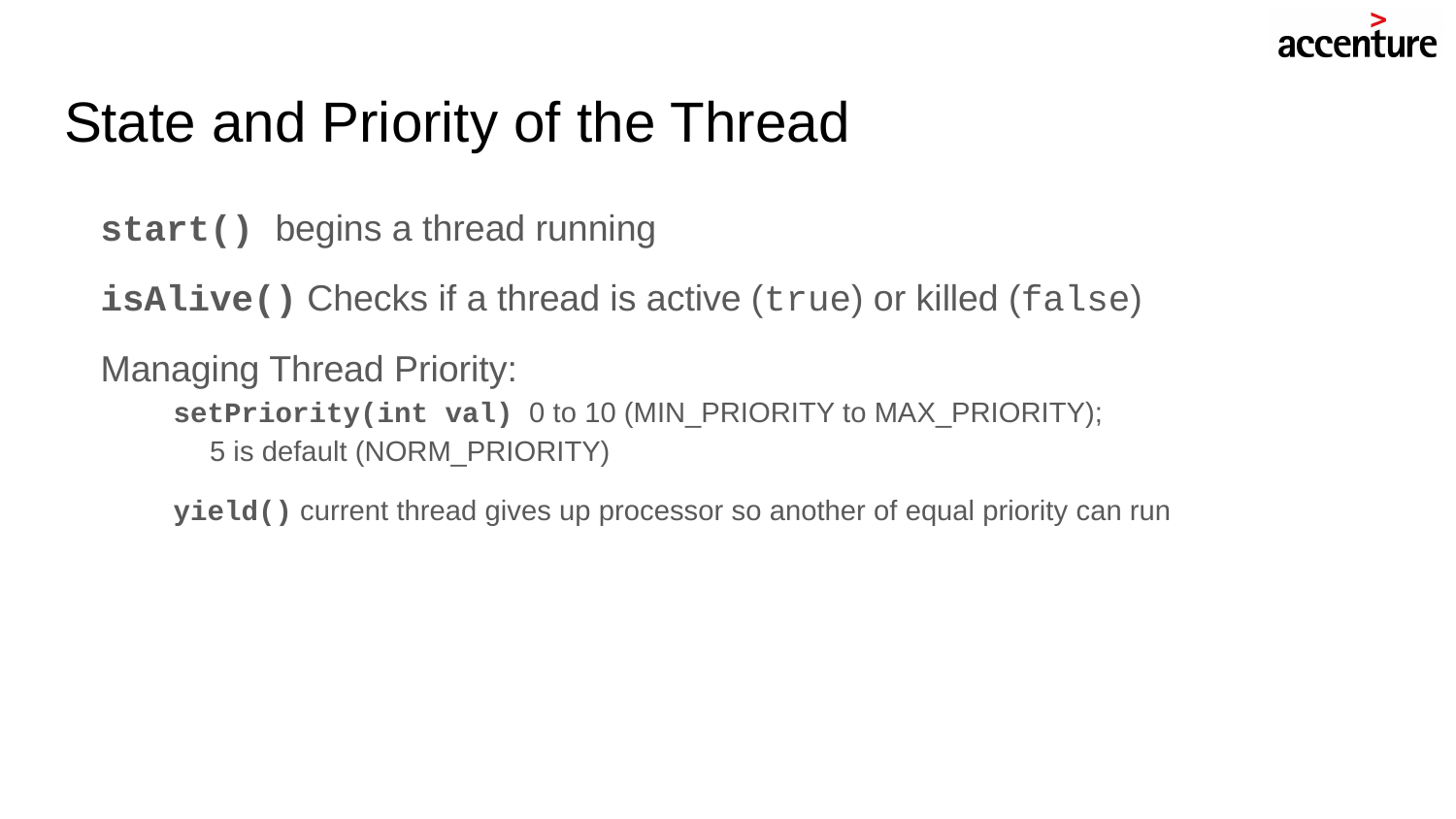

# State and Priority of the Thread
start() begins a thread running
isAlive() Checks if a thread is active (true) or killed (false)
Managing Thread Priority:
setPriority(int val)  0 to 10 (MIN_PRIORITY to MAX_PRIORITY);
5 is default (NORM_PRIORITY)
yield() current thread gives up processor so another of equal priority can run